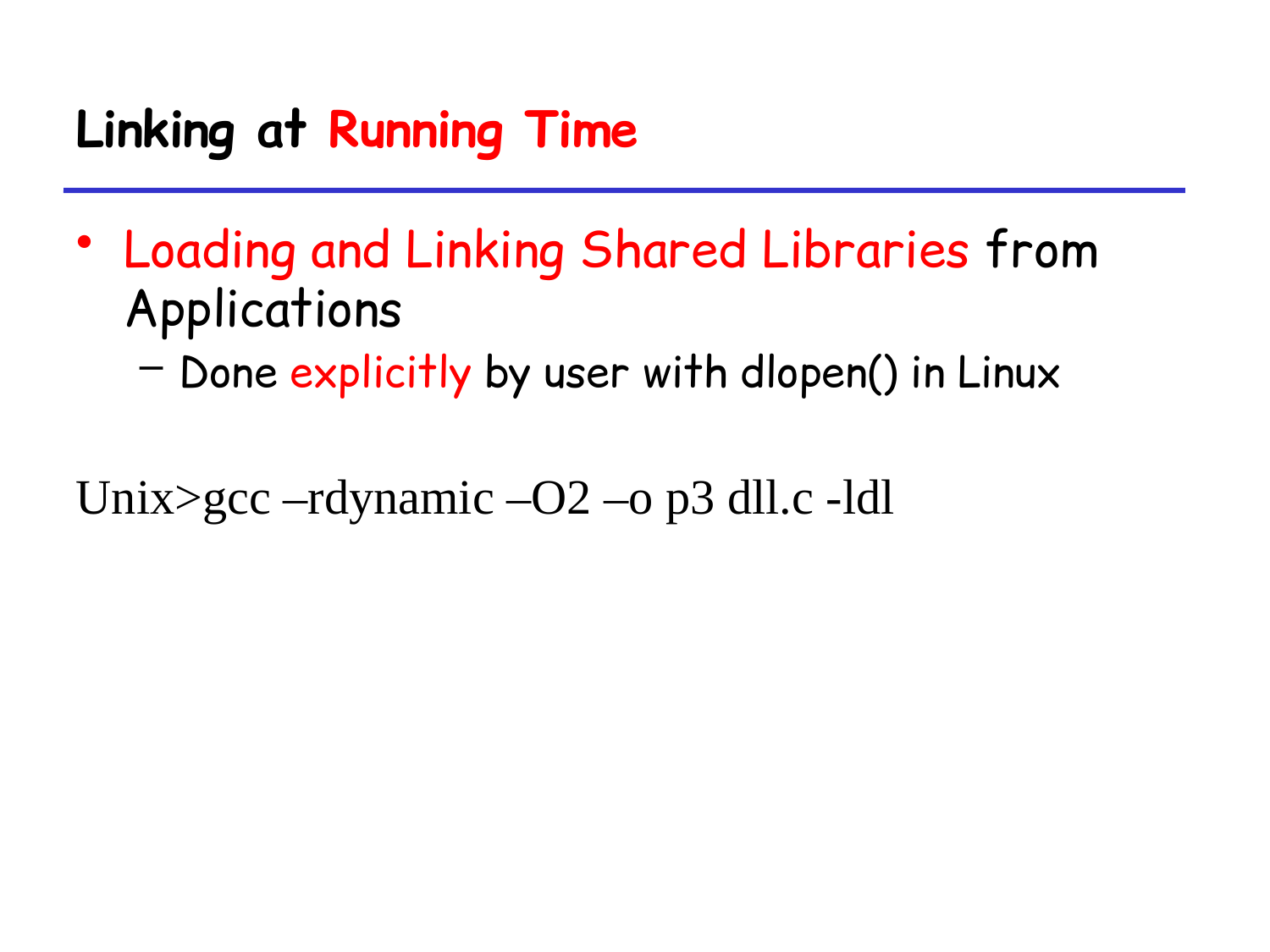

# Linking at Running Time
Loading and Linking Shared Libraries from Applications
Done explicitly by user with dlopen() in Linux

Unix>gcc –rdynamic –O2 –o p3 dll.c -ldl
11